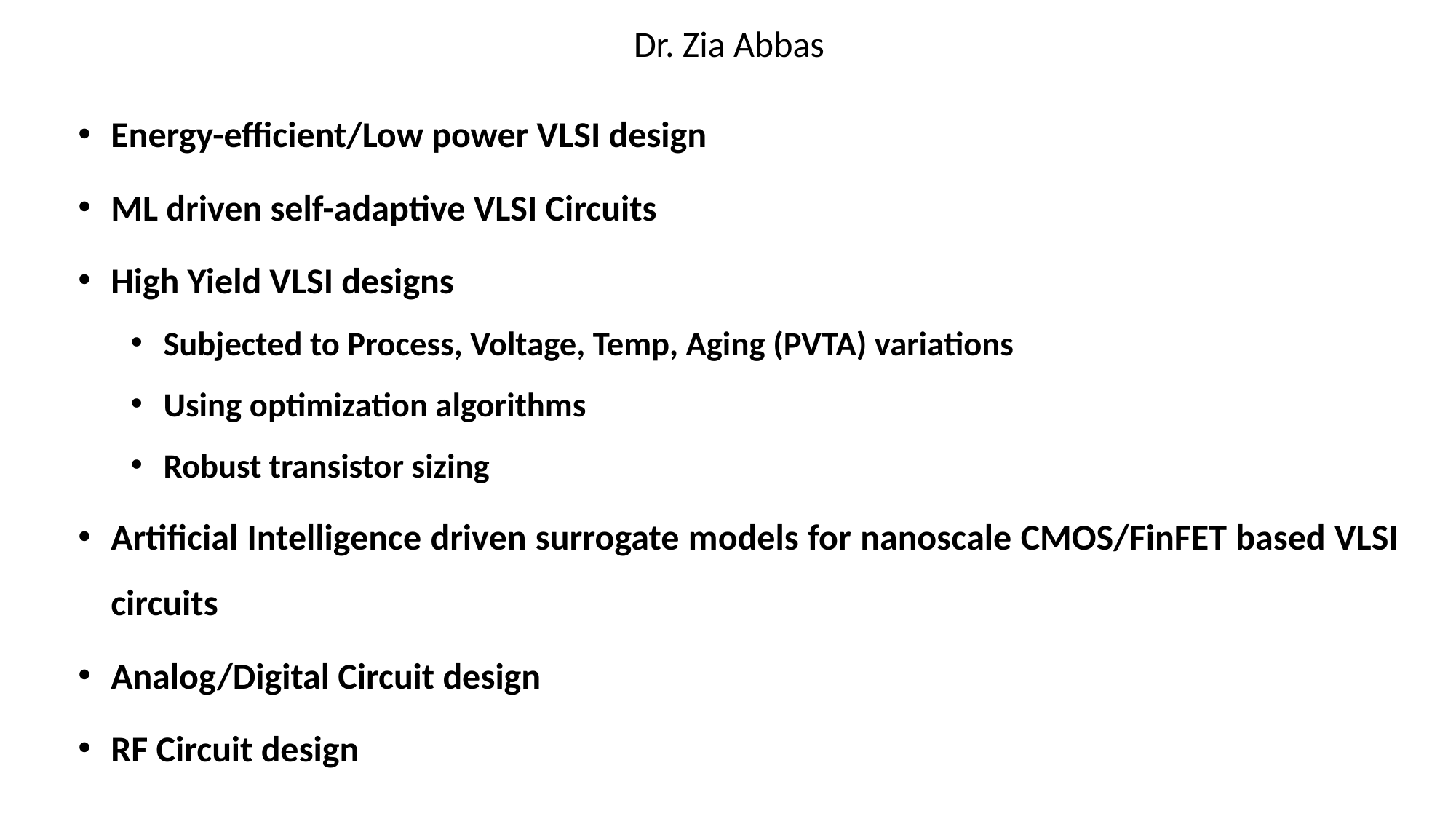

Dr. Zia Abbas
Energy-efficient/Low power VLSI design
ML driven self-adaptive VLSI Circuits
High Yield VLSI designs
Subjected to Process, Voltage, Temp, Aging (PVTA) variations
Using optimization algorithms
Robust transistor sizing
Artificial Intelligence driven surrogate models for nanoscale CMOS/FinFET based VLSI circuits
Analog/Digital Circuit design
RF Circuit design